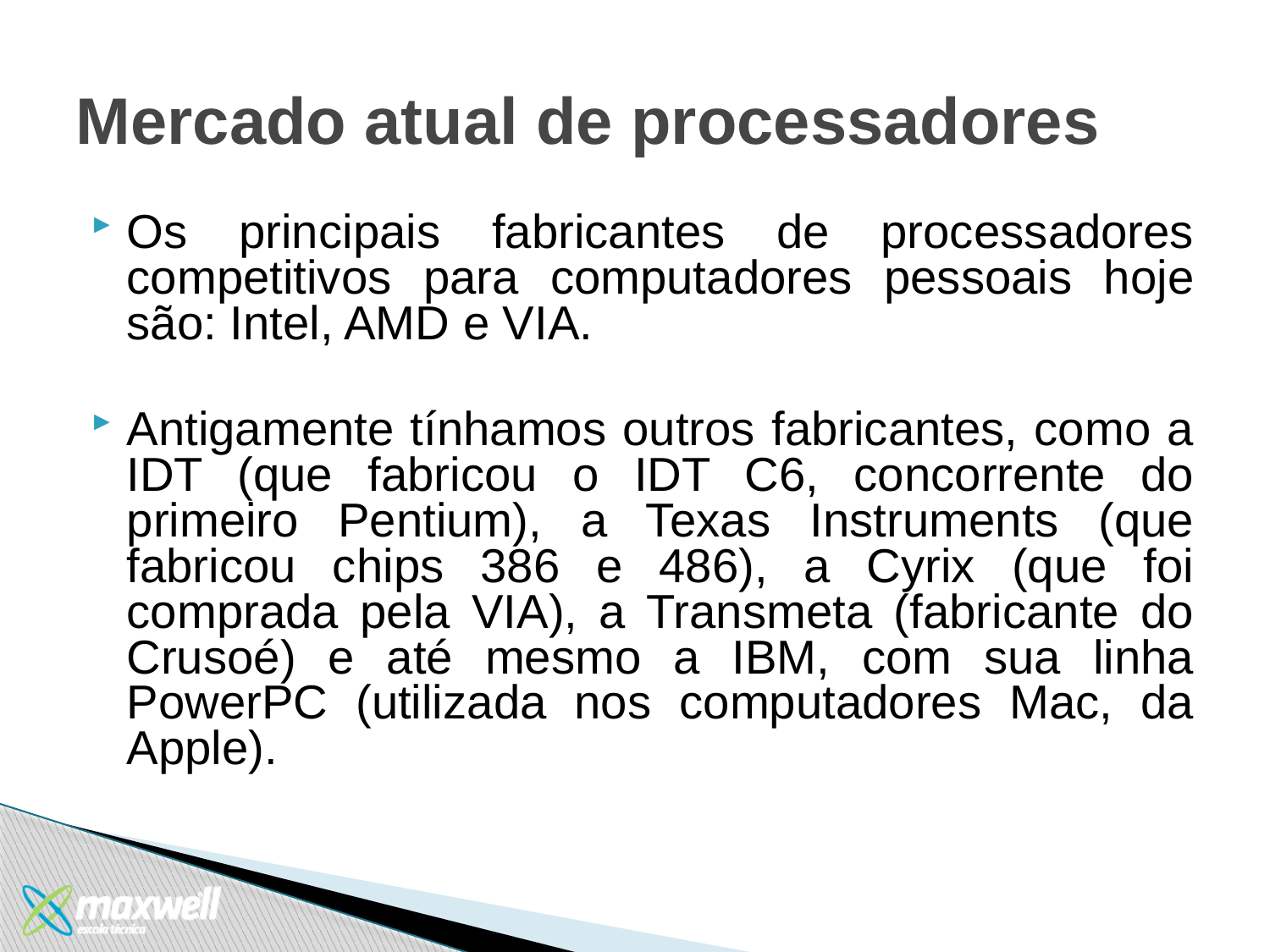

# Mercado atual de processadores
Os principais fabricantes de processadores competitivos para computadores pessoais hoje são: Intel, AMD e VIA.

Antigamente tínhamos outros fabricantes, como a IDT (que fabricou o IDT C6, concorrente do primeiro Pentium), a Texas Instruments (que fabricou chips 386 e 486), a Cyrix (que foi comprada pela VIA), a Transmeta (fabricante do Crusoé) e até mesmo a IBM, com sua linha PowerPC (utilizada nos computadores Mac, da Apple).